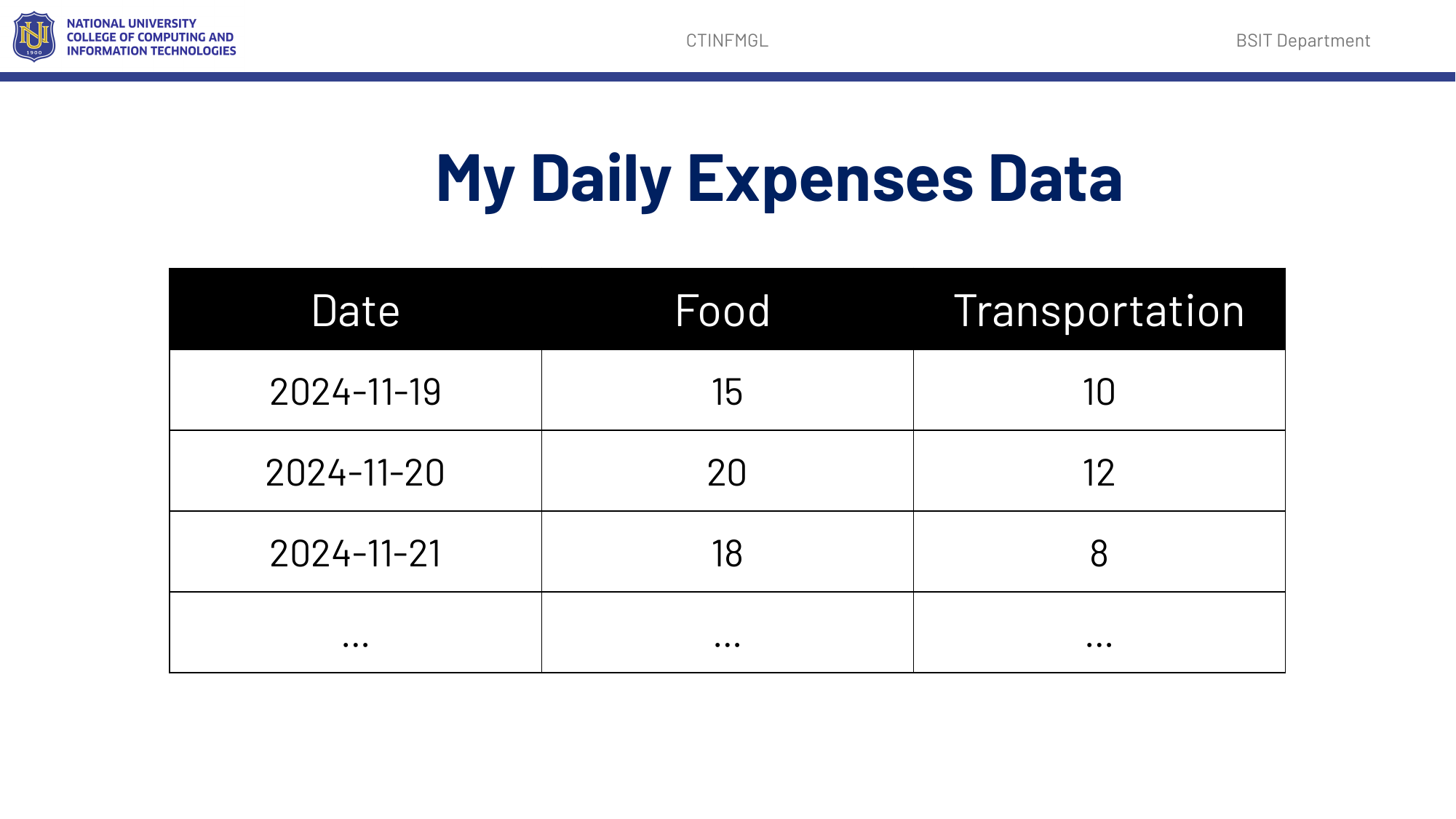

My Daily Expenses Data
| Date | Food | Transportation |
| --- | --- | --- |
| 2024-11-19 | 15 | 10 |
| 2024-11-20 | 20 | 12 |
| 2024-11-21 | 18 | 8 |
| … | … | … |